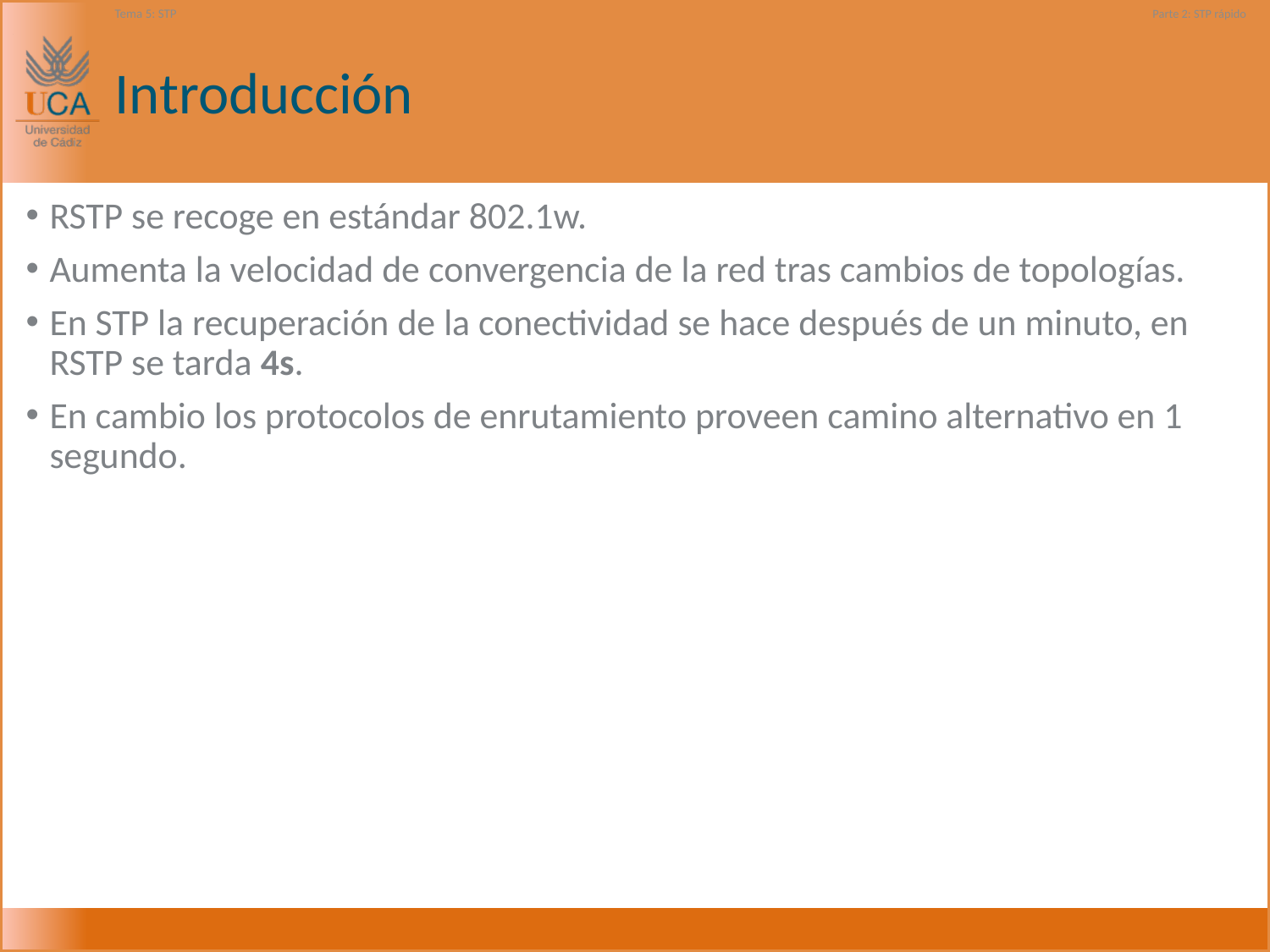

Tema 5: STP

Parte 2: STP rápido

# Introducción
RSTP se recoge en estándar 802.1w.
Aumenta la velocidad de convergencia de la red tras cambios de topologías.
En STP la recuperación de la conectividad se hace después de un minuto, en RSTP se tarda 4s.
En cambio los protocolos de enrutamiento proveen camino alternativo en 1 segundo.